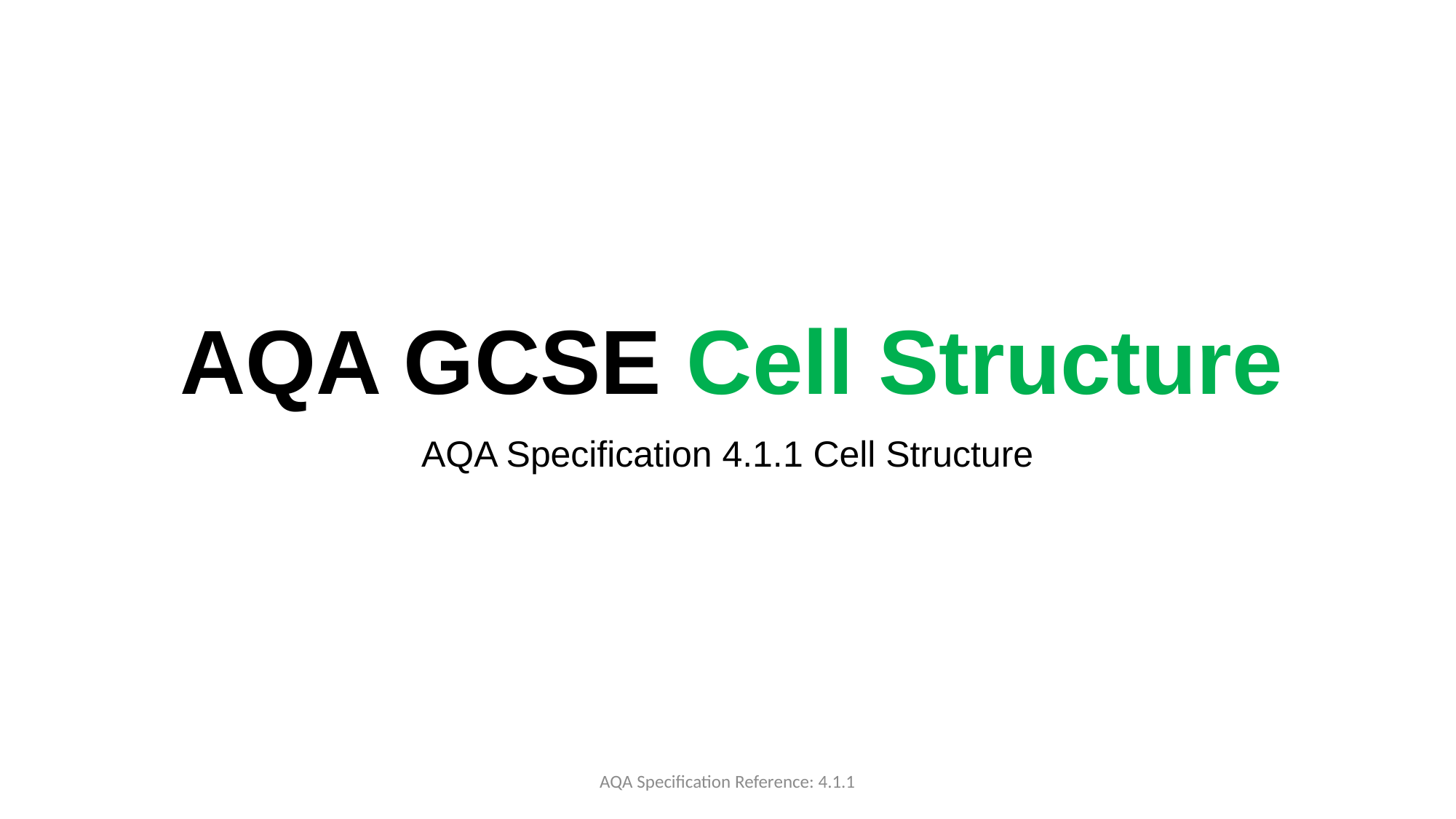

# AQA GCSE Cell Structure
AQA Specification 4.1.1 Cell Structure
AQA Specification Reference: 4.1.1